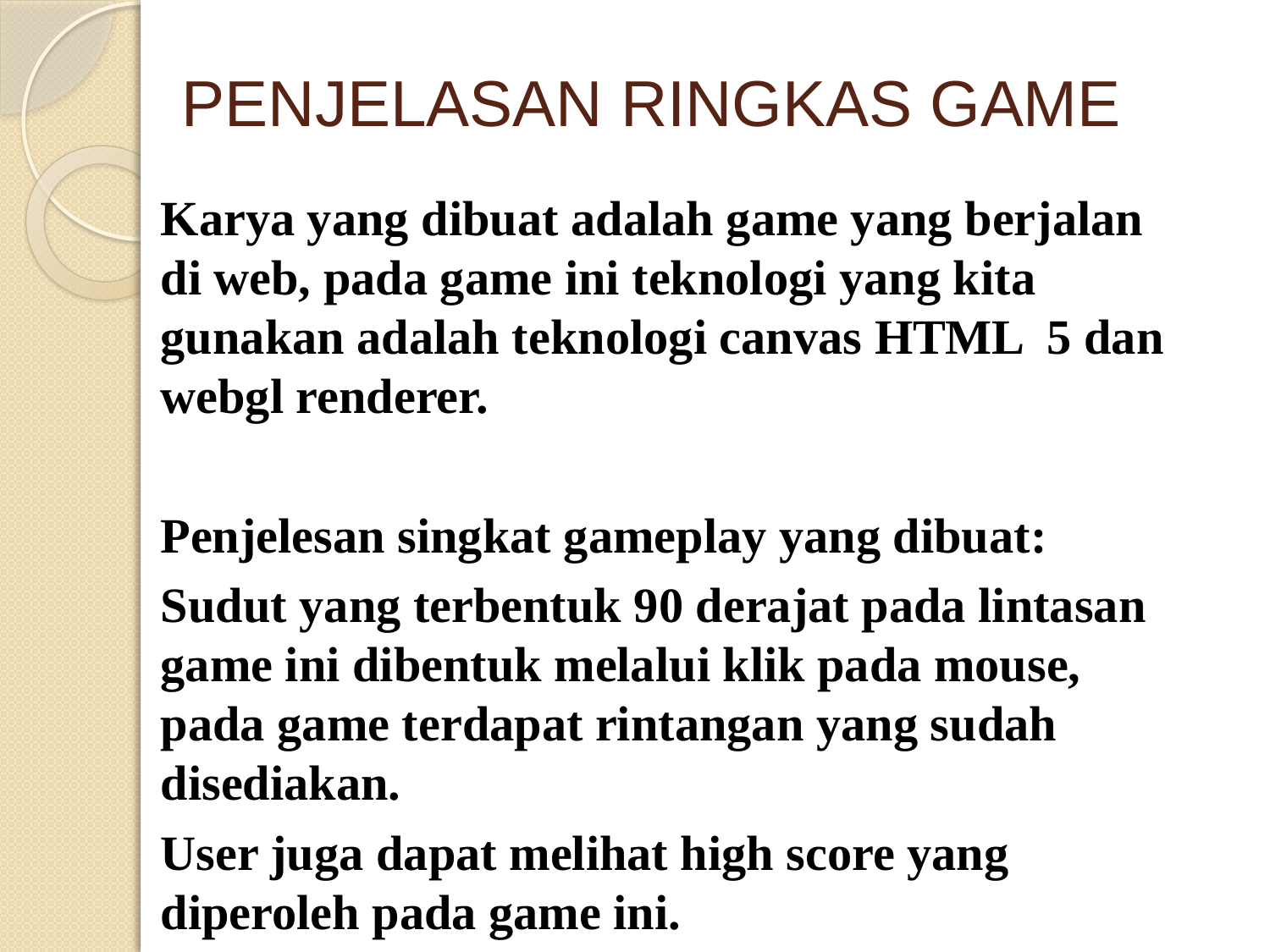

# PENJELASAN RINGKAS GAME
Karya yang dibuat adalah game yang berjalan di web, pada game ini teknologi yang kita gunakan adalah teknologi canvas HTML  5 dan webgl renderer.

Penjelesan singkat gameplay yang dibuat:
Sudut yang terbentuk 90 derajat pada lintasan game ini dibentuk melalui klik pada mouse, pada game terdapat rintangan yang sudah disediakan.
User juga dapat melihat high score yang diperoleh pada game ini.